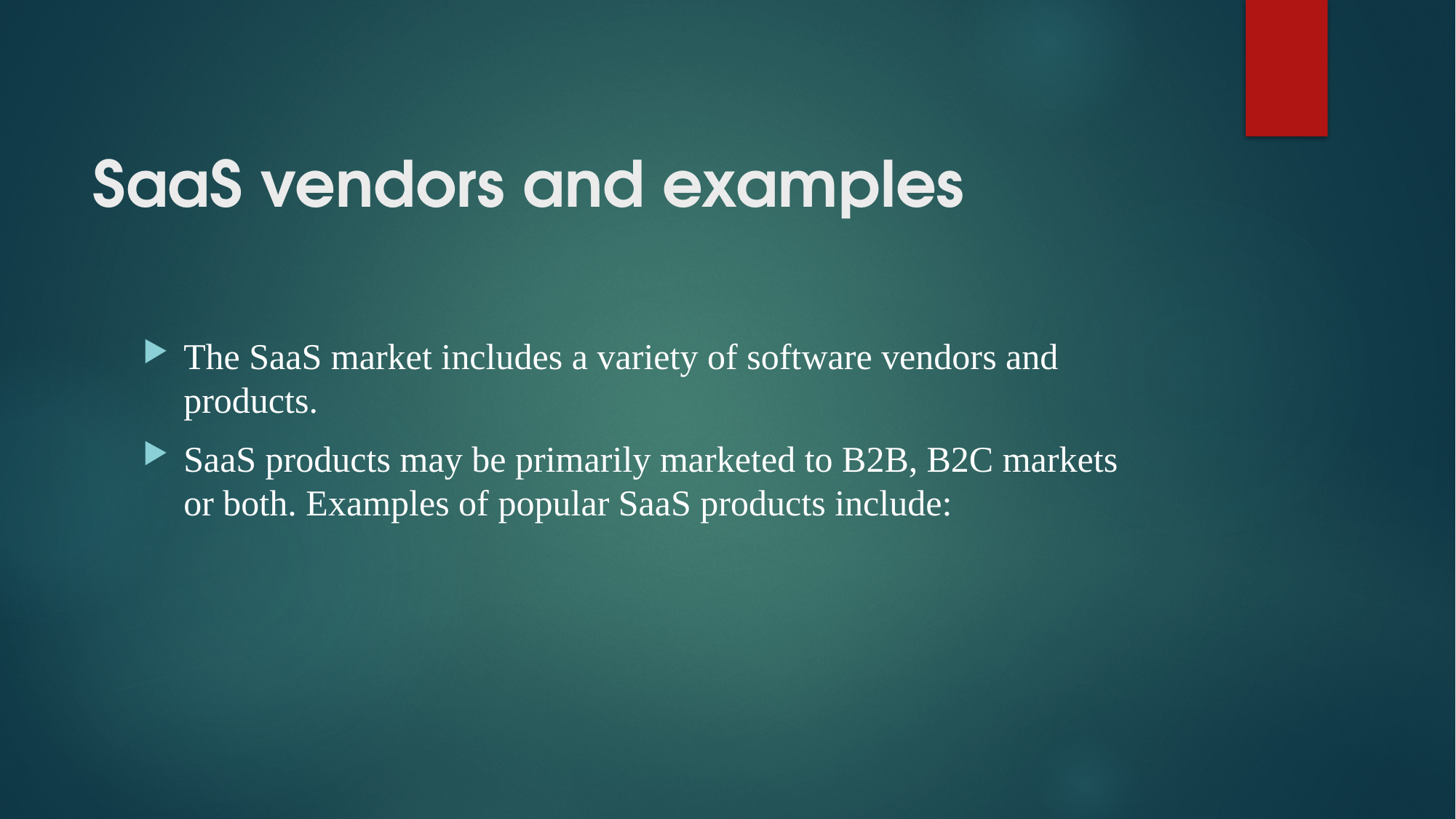

# SaaS vendors and examples
The SaaS market includes a variety of software vendors and products.
SaaS products may be primarily marketed to B2B, B2C markets or both. Examples of popular SaaS products include: